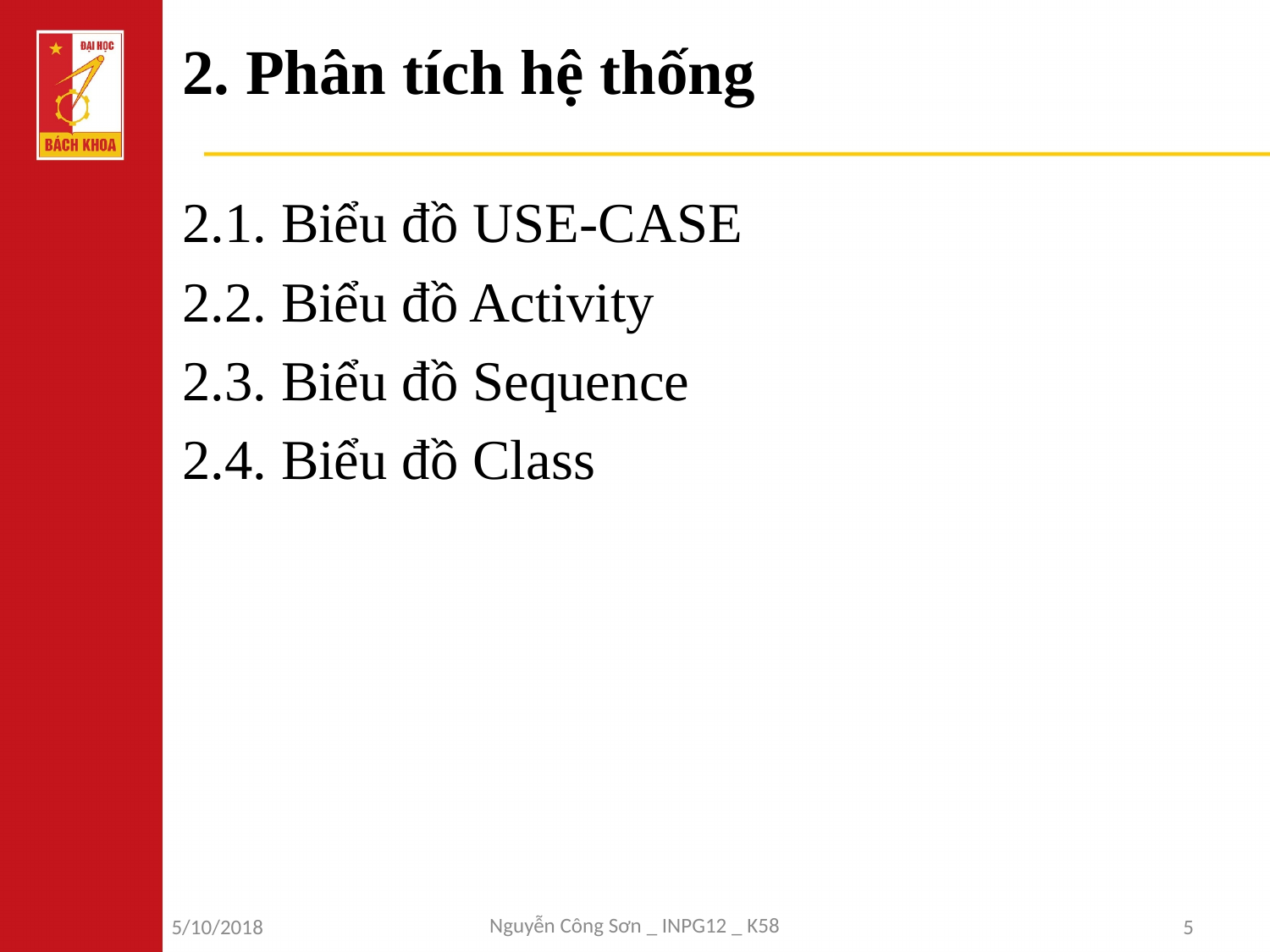

# 2. Phân tích hệ thống
2.1. Biểu đồ USE-CASE
2.2. Biểu đồ Activity
2.3. Biểu đồ Sequence
2.4. Biểu đồ Class
Nguyễn Công Sơn _ INPG12 _ K58
5/10/2018
5